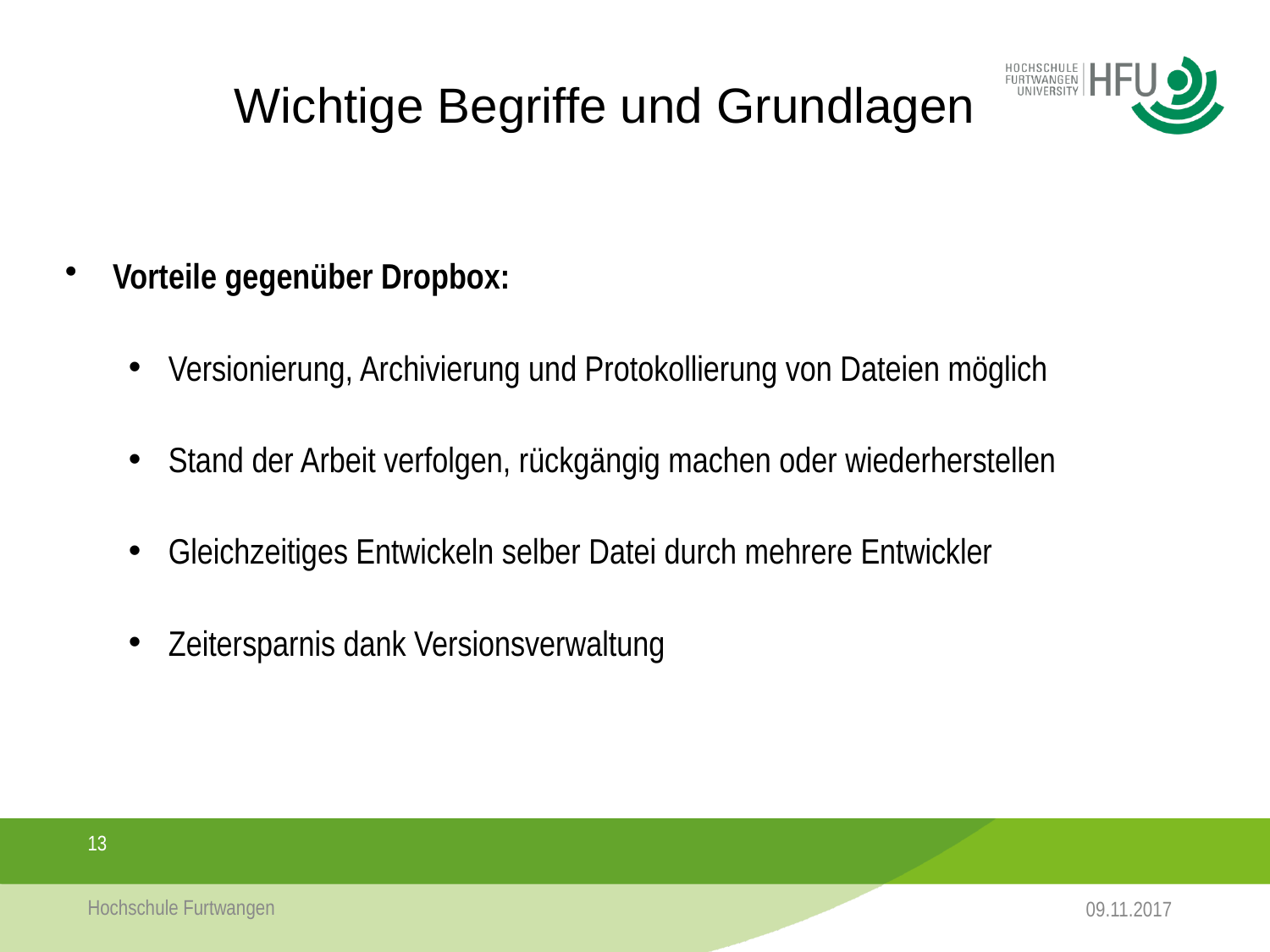

# Wichtige Begriffe und Grundlagen
Vorteile gegenüber Dropbox:
Versionierung, Archivierung und Protokollierung von Dateien möglich
Stand der Arbeit verfolgen, rückgängig machen oder wiederherstellen
Gleichzeitiges Entwickeln selber Datei durch mehrere Entwickler
Zeitersparnis dank Versionsverwaltung
13
Hochschule Furtwangen
09.11.2017